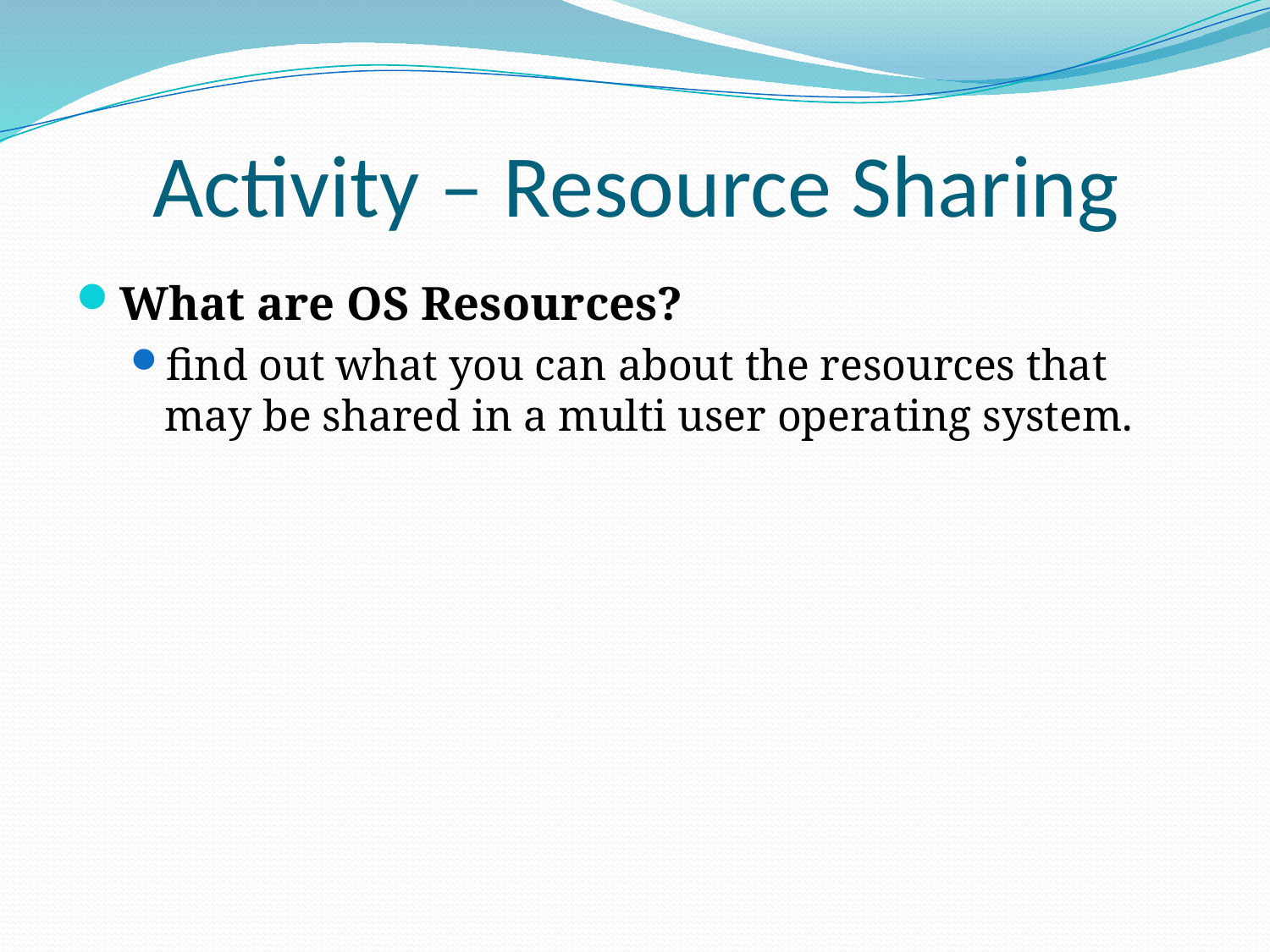

# Activity – Resource Sharing
What are OS Resources?
find out what you can about the resources that may be shared in a multi user operating system.